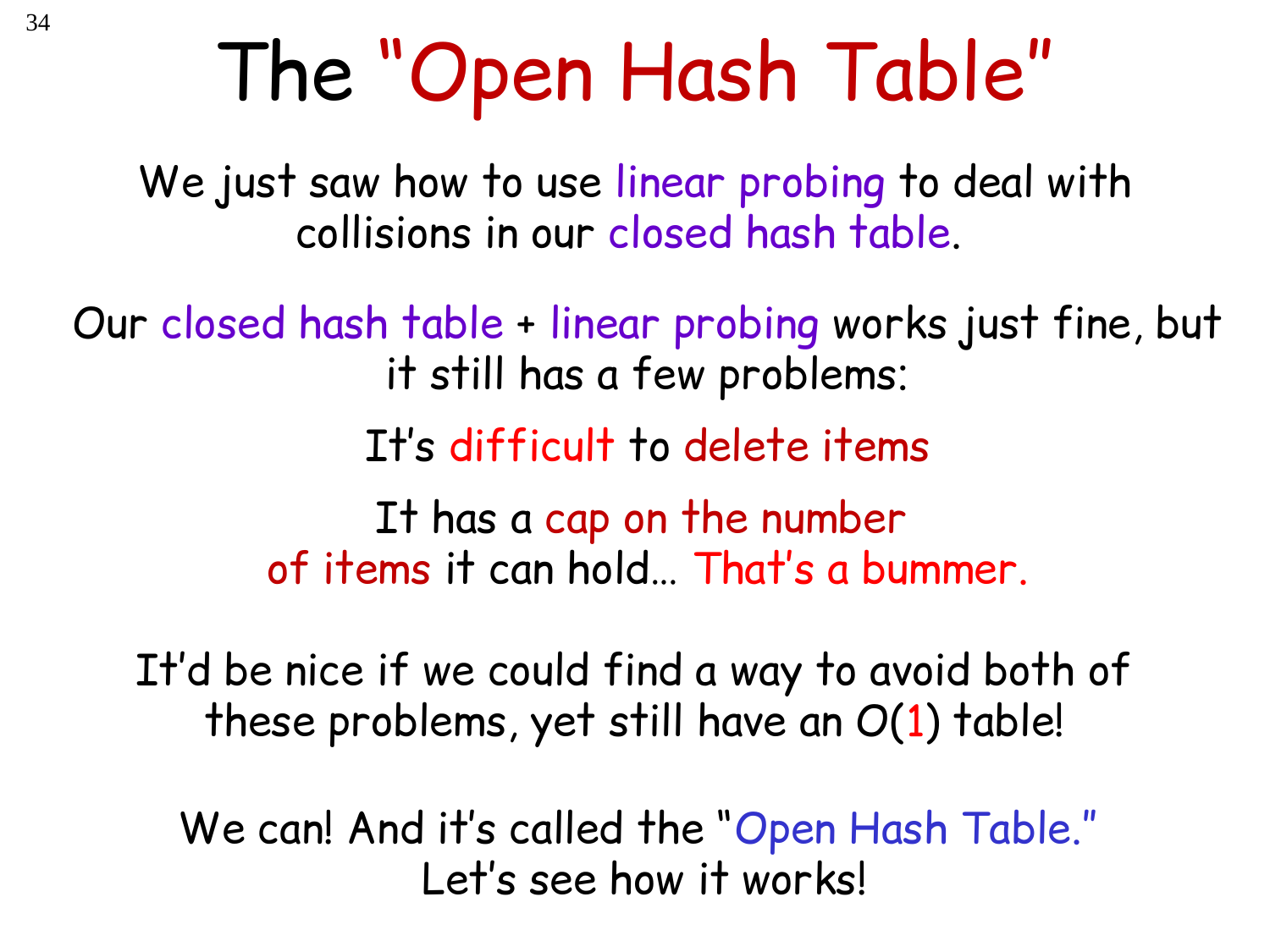

34
# The “Open Hash Table”
We just saw how to use linear probing to deal with collisions in our closed hash table.
Our closed hash table + linear probing works just fine, but it still has a few problems:

It’s difficult to delete items

It has a cap on the number
of items it can hold… That’s a bummer.
It’d be nice if we could find a way to avoid both of these problems, yet still have an O(1) table!
We can! And it’s called the “Open Hash Table.”
Let’s see how it works!